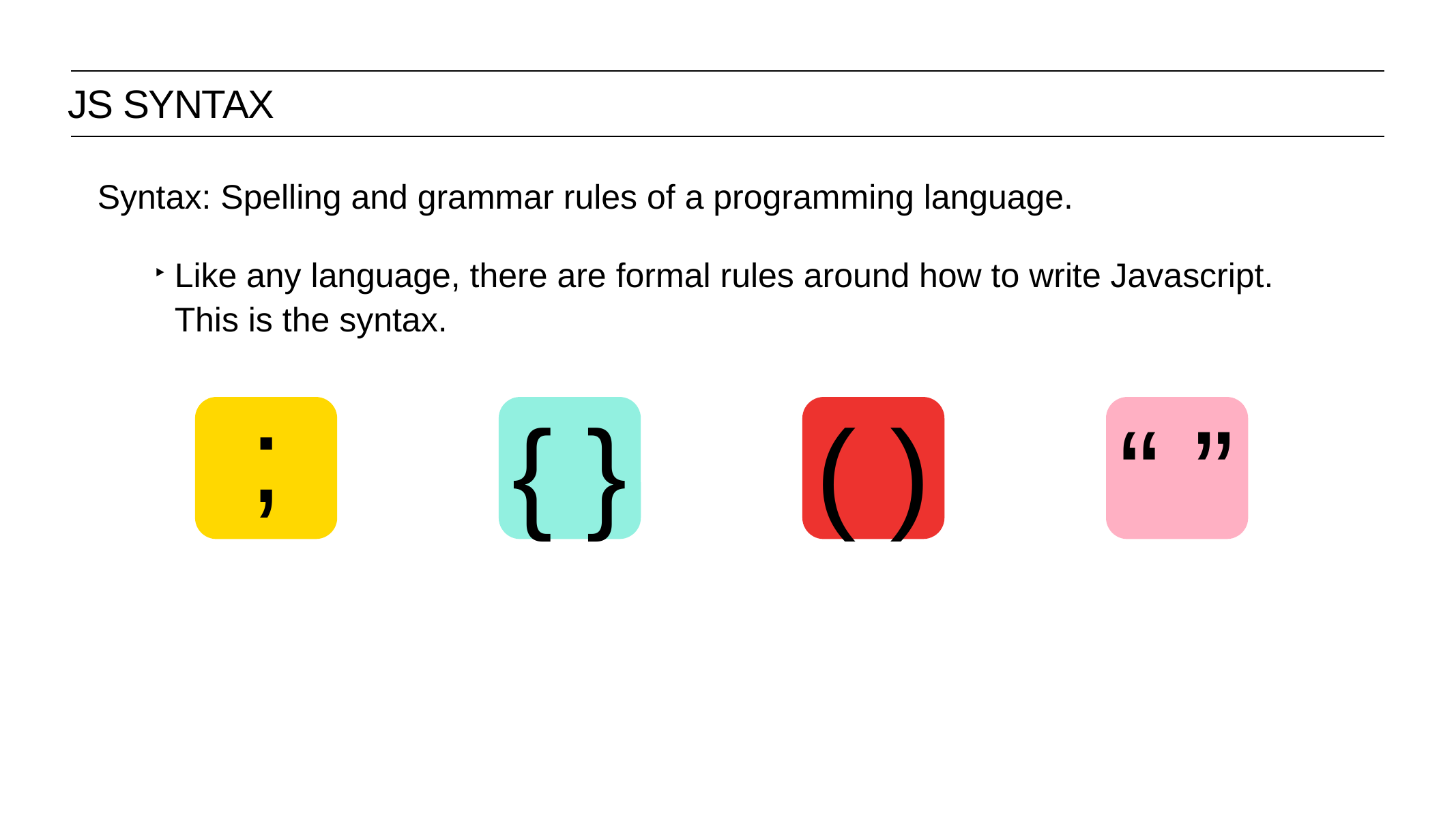

JS Syntax

Syntax: Spelling and grammar rules of a programming language.
Like any language, there are formal rules around how to write Javascript. This is the syntax.
;

{ }

( )

“ ”